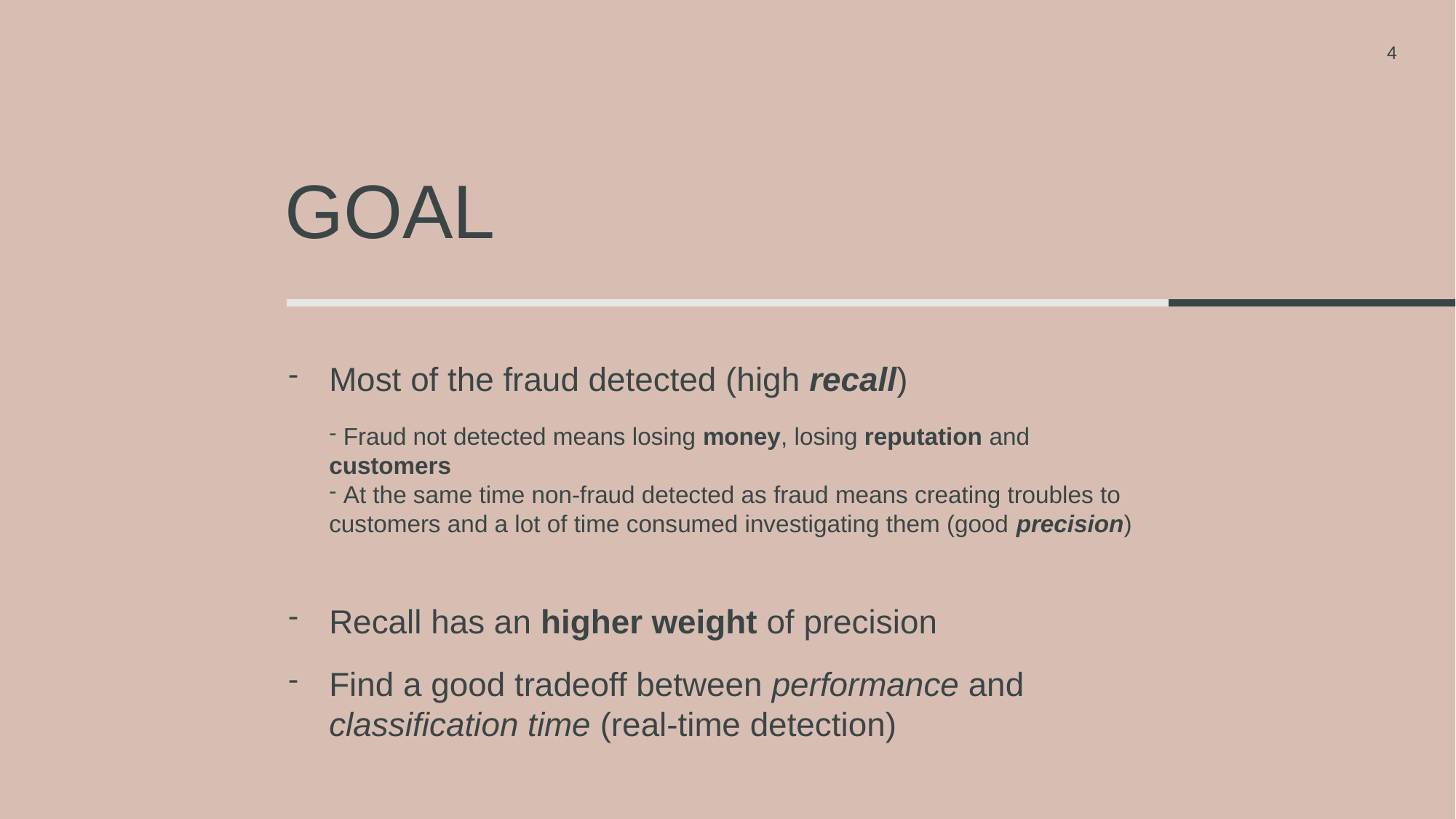

4
# Goal
Most of the fraud detected (high recall)
 Fraud not detected means losing money, losing reputation and customers
 At the same time non-fraud detected as fraud means creating troubles to customers and a lot of time consumed investigating them (good precision)

Recall has an higher weight of precision
Find a good tradeoff between performance and classification time (real-time detection)